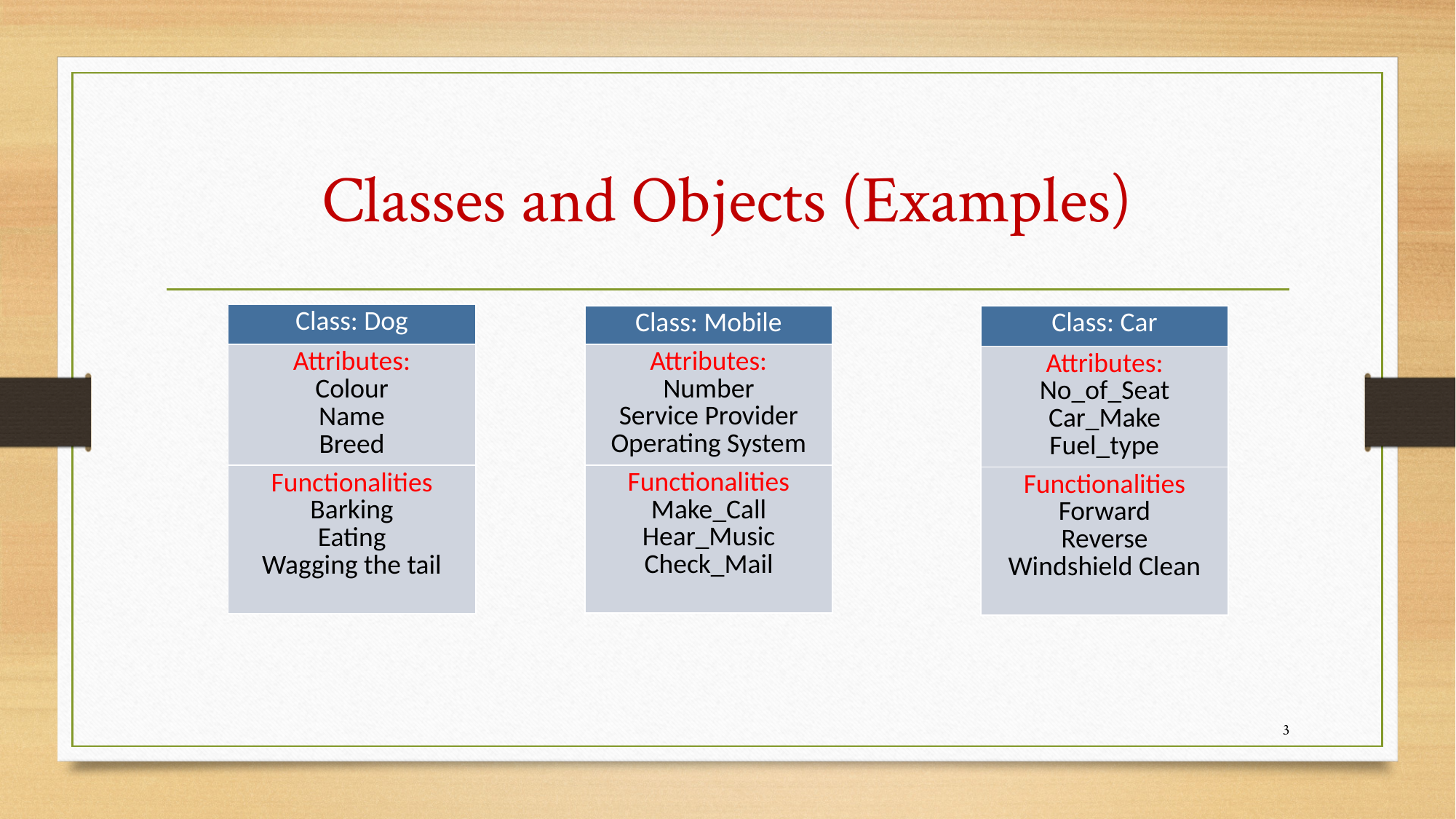

# Classes and Objects (Examples)
| Class: Dog |
| --- |
| Attributes: Colour Name Breed |
| Functionalities Barking Eating Wagging the tail |
| Class: Mobile |
| --- |
| Attributes: Number Service Provider Operating System |
| Functionalities Make\_Call Hear\_Music Check\_Mail |
| Class: Car |
| --- |
| Attributes: No\_of\_Seat Car\_Make Fuel\_type |
| Functionalities Forward Reverse Windshield Clean |
3